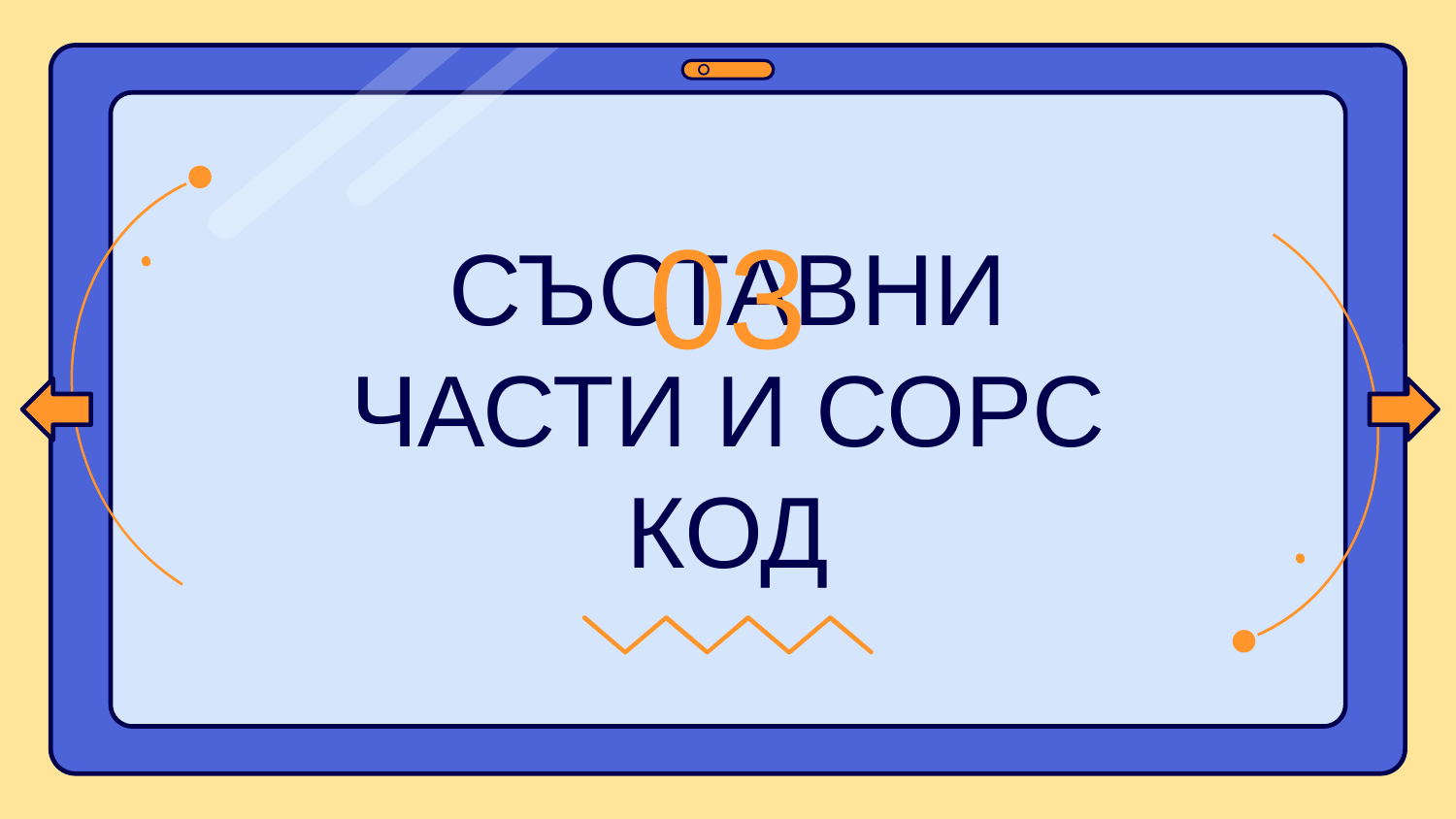

03

# СЪСТАВНИ ЧАСТИ И СОРС КОД